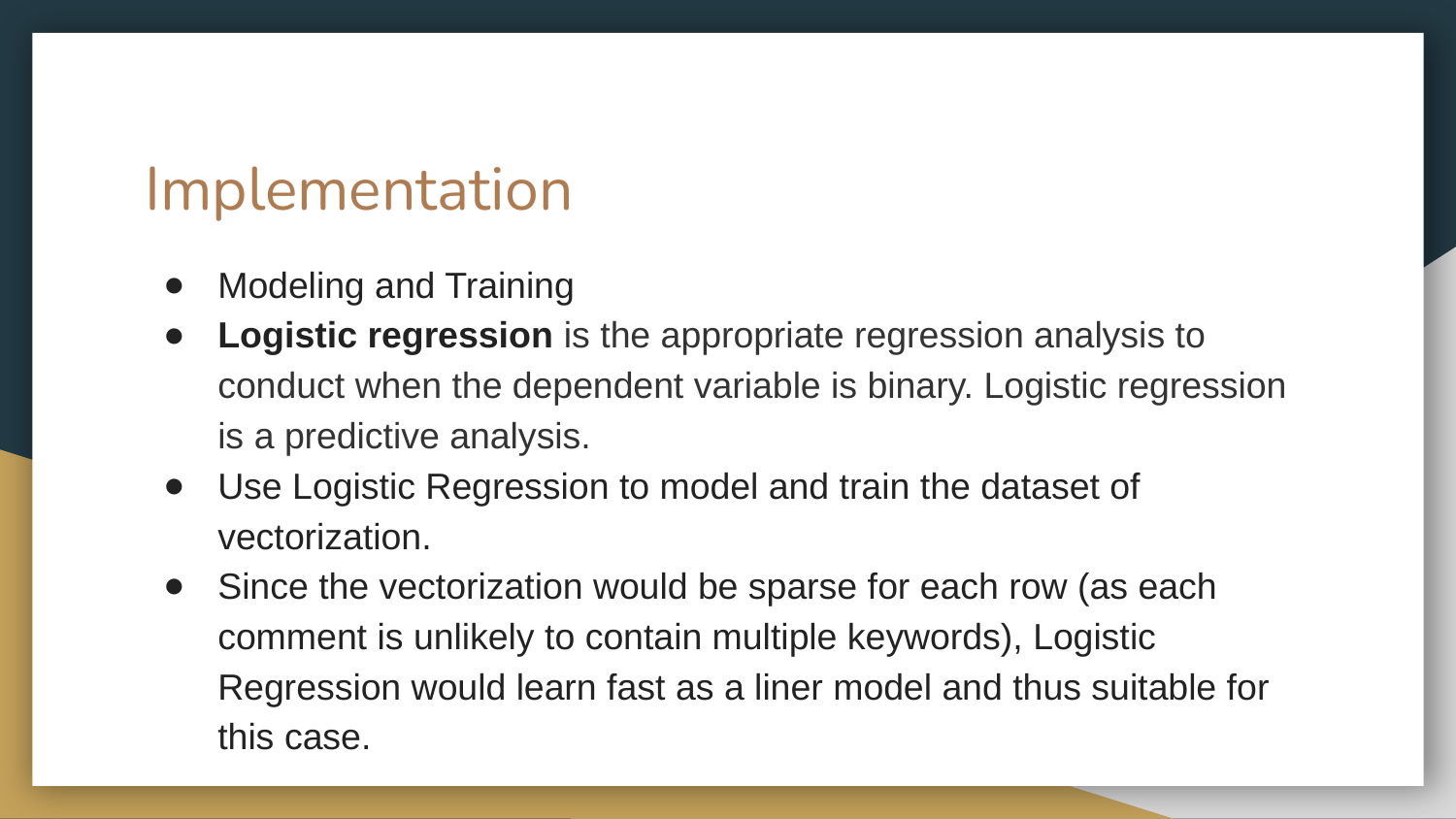

# Implementation

Modeling and Training
Logistic regression is the appropriate regression analysis to conduct when the dependent variable is binary. Logistic regression is a predictive analysis.
Use Logistic Regression to model and train the dataset of vectorization.
Since the vectorization would be sparse for each row (as each comment is unlikely to contain multiple keywords), Logistic Regression would learn fast as a liner model and thus suitable for this case.